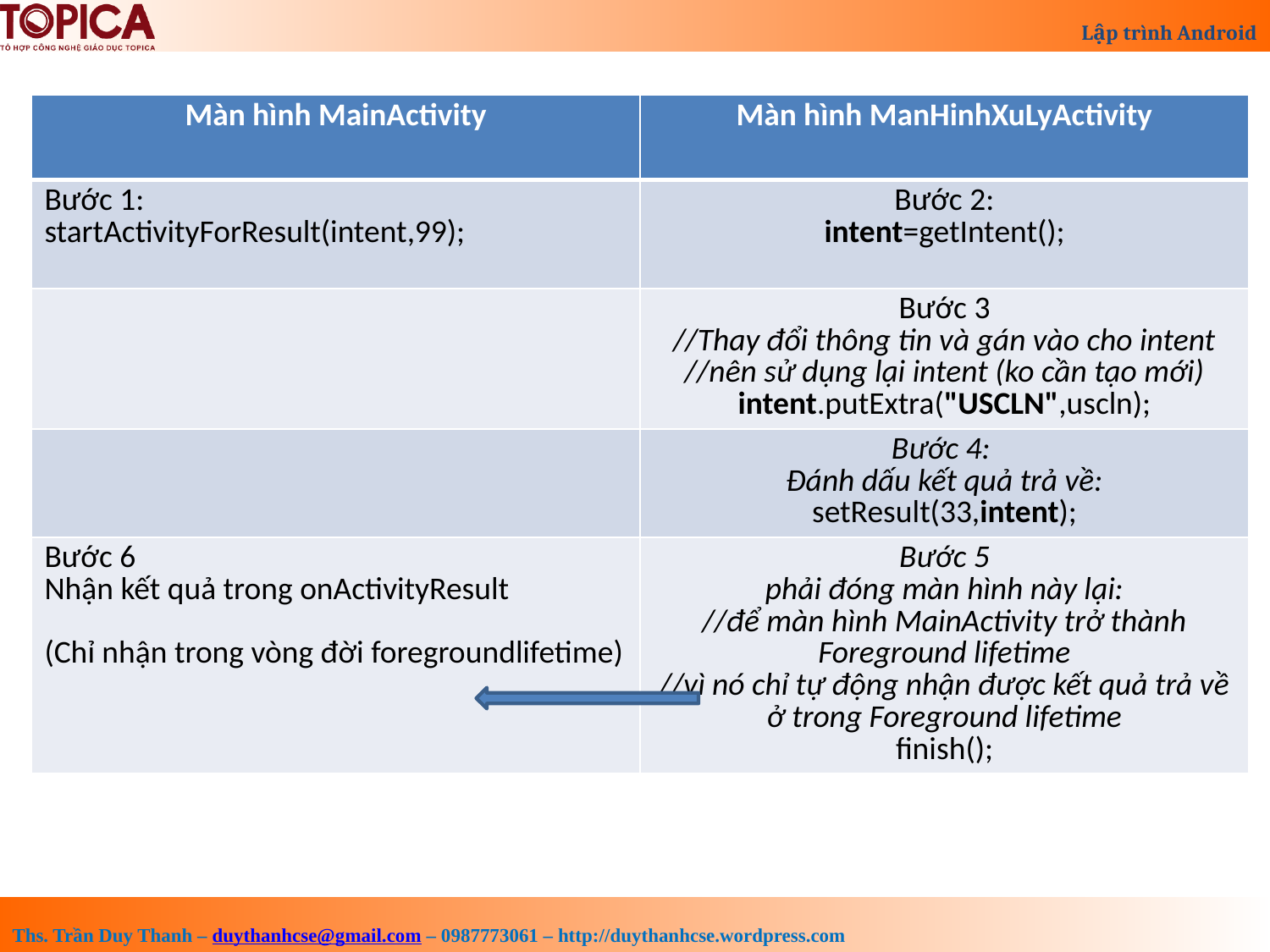

| Màn hình MainActivity | Màn hình ManHinhXuLyActivity |
| --- | --- |
| Bước 1: startActivityForResult(intent,99); | Bước 2: intent=getIntent(); |
|  | Bước 3 //Thay đổi thông tin và gán vào cho intent //nên sử dụng lại intent (ko cần tạo mới) intent.putExtra("USCLN",uscln); |
|  | Bước 4: Đánh dấu kết quả trả về: setResult(33,intent); |
| Bước 6 Nhận kết quả trong onActivityResult (Chỉ nhận trong vòng đời foregroundlifetime) | Bước 5 phải đóng màn hình này lại: //để màn hình MainActivity trở thành Foreground lifetime //vì nó chỉ tự động nhận được kết quả trả về ở trong Foreground lifetime finish(); |